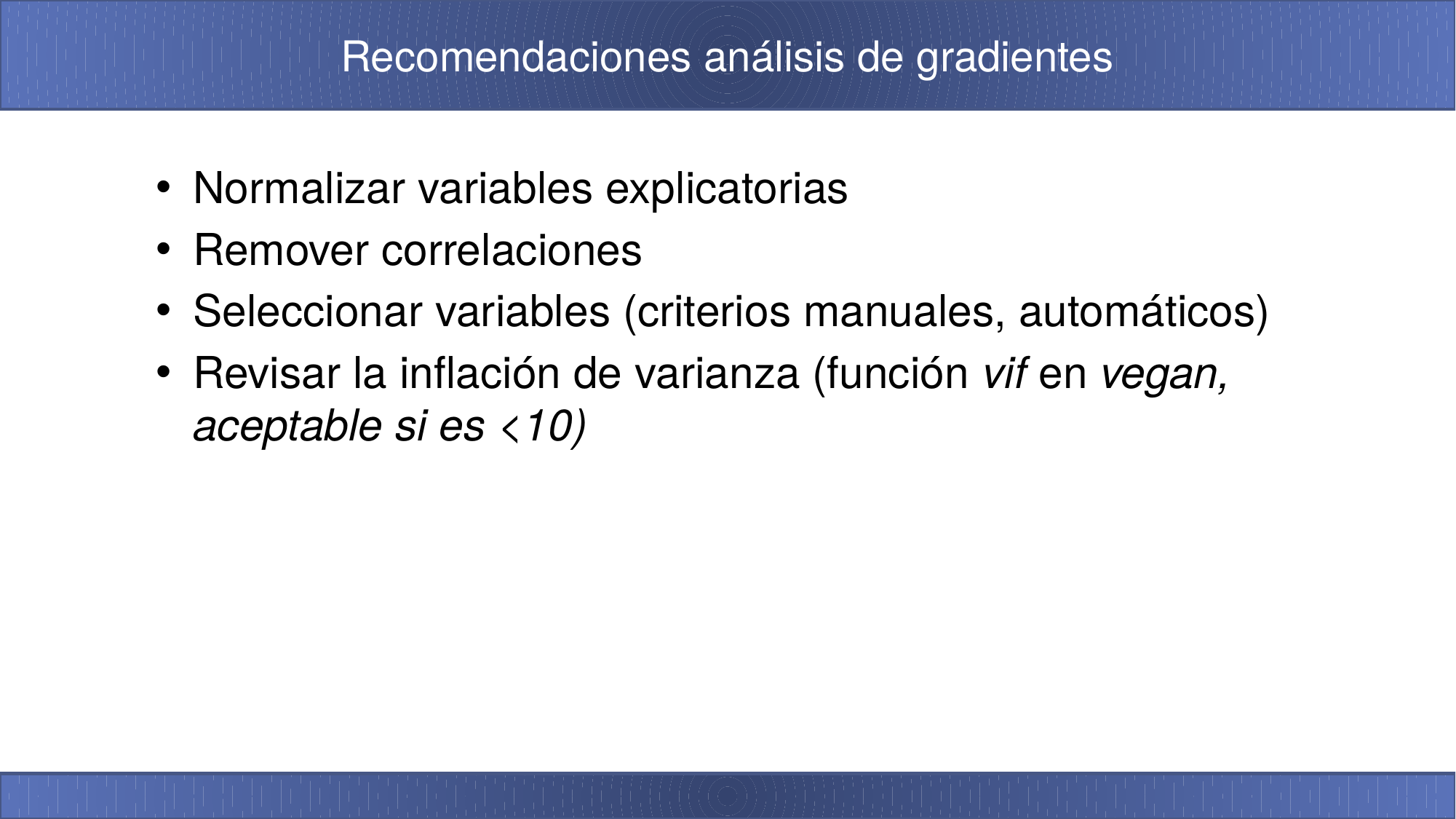

# Recomendaciones análisis de gradientes
Normalizar variables explicatorias
Remover correlaciones
Seleccionar variables (criterios manuales, automáticos)
Revisar la inflación de varianza (función vif en vegan, aceptable si es <10)